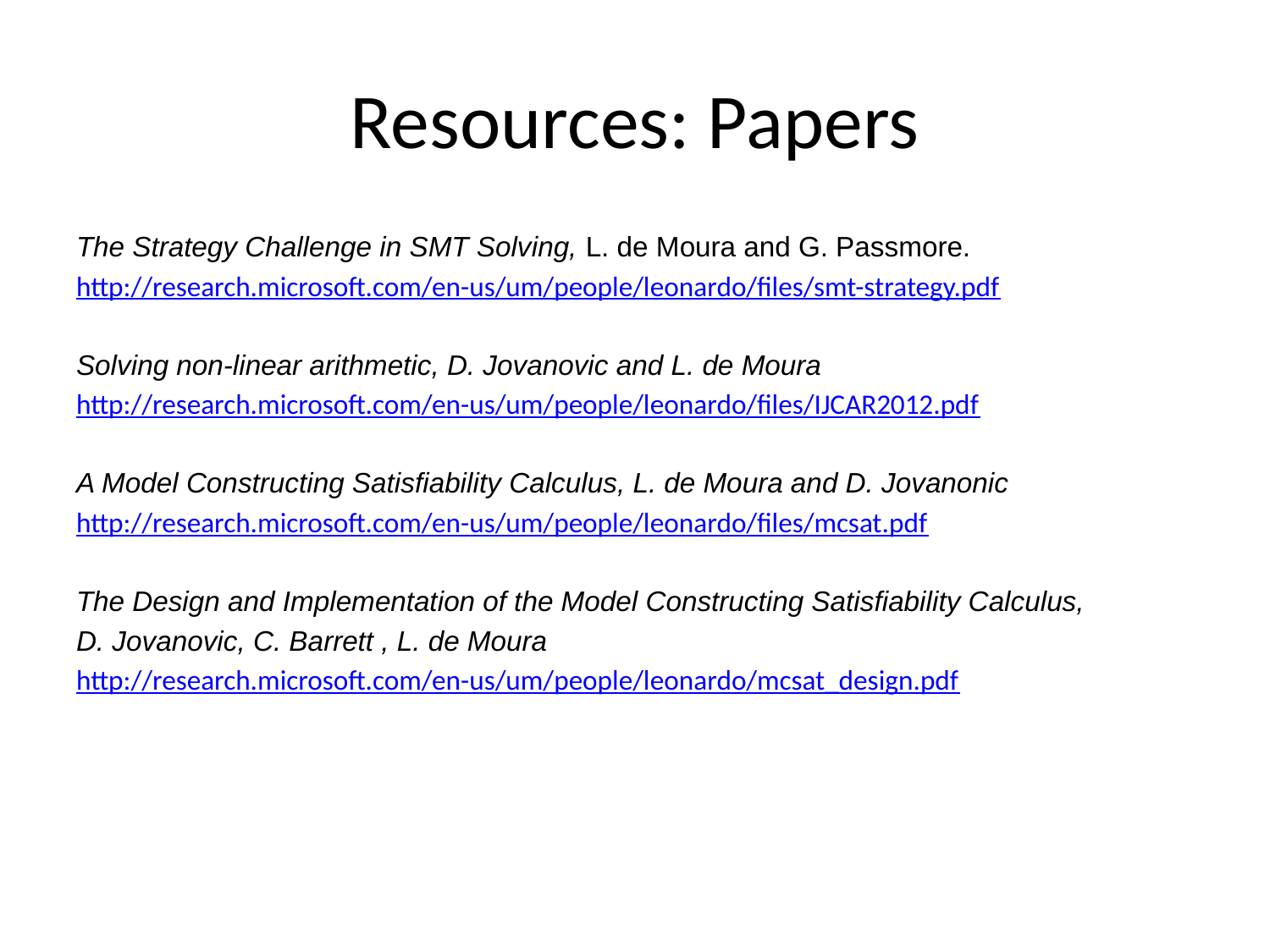

# Resources: Papers
The Strategy Challenge in SMT Solving, L. de Moura and G. Passmore.
http://research.microsoft.com/en-us/um/people/leonardo/files/smt-strategy.pdf

Solving non-linear arithmetic, D. Jovanovic and L. de Moura
http://research.microsoft.com/en-us/um/people/leonardo/files/IJCAR2012.pdf

A Model Constructing Satisfiability Calculus, L. de Moura and D. Jovanonic
http://research.microsoft.com/en-us/um/people/leonardo/files/mcsat.pdf

The Design and Implementation of the Model Constructing Satisfiability Calculus,
D. Jovanovic, C. Barrett , L. de Moura
http://research.microsoft.com/en-us/um/people/leonardo/mcsat_design.pdf